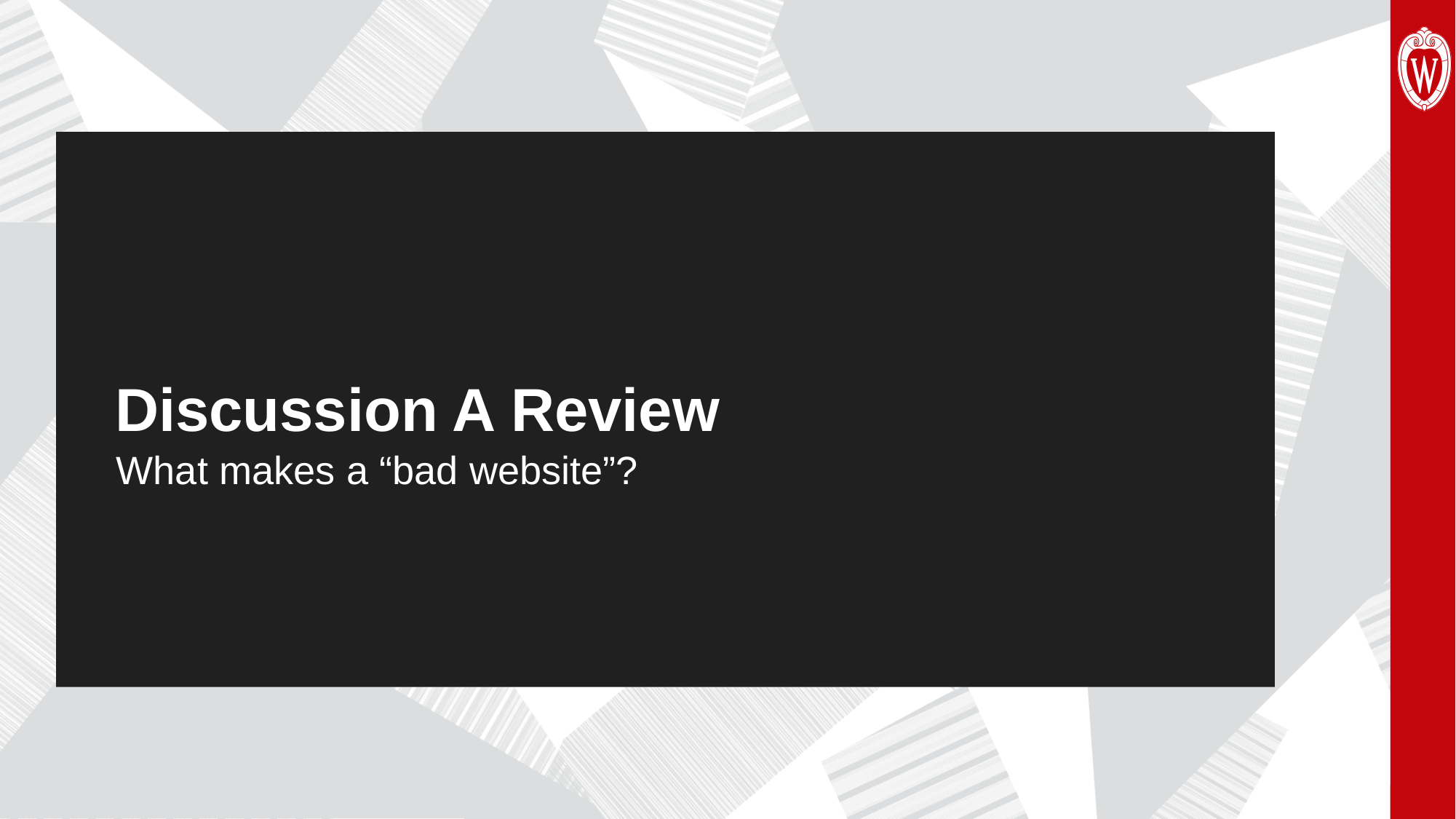

# Discussion A Review
What makes a “bad website”?